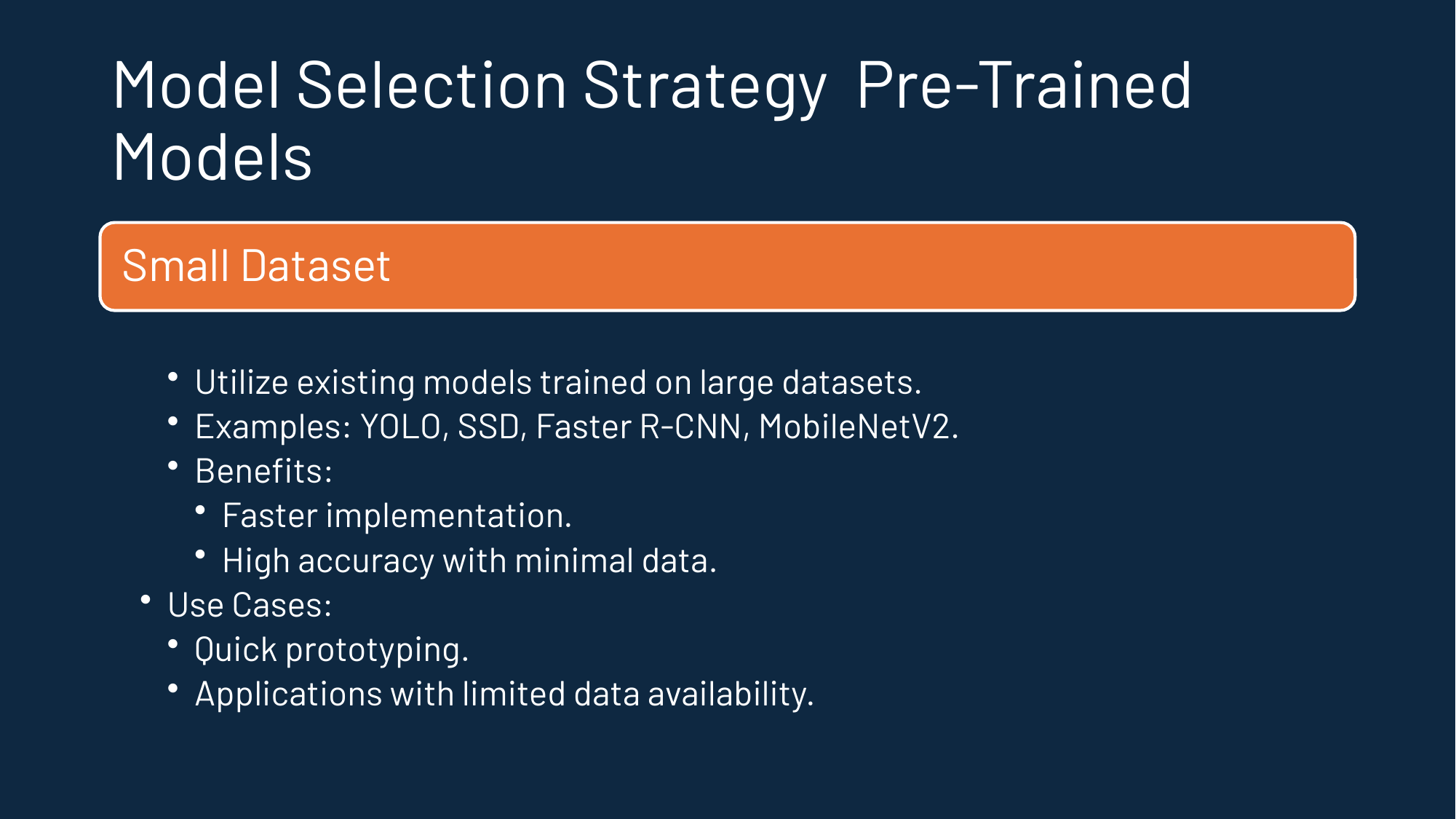

# Model Selection Strategy  Pre-Trained Models
Small Dataset

Utilize existing models trained on large datasets.
Examples: YOLO, SSD, Faster R-CNN, MobileNetV2.
Benefits:
Faster implementation.
High accuracy with minimal data.
Use Cases:
Quick prototyping.
Applications with limited data availability.